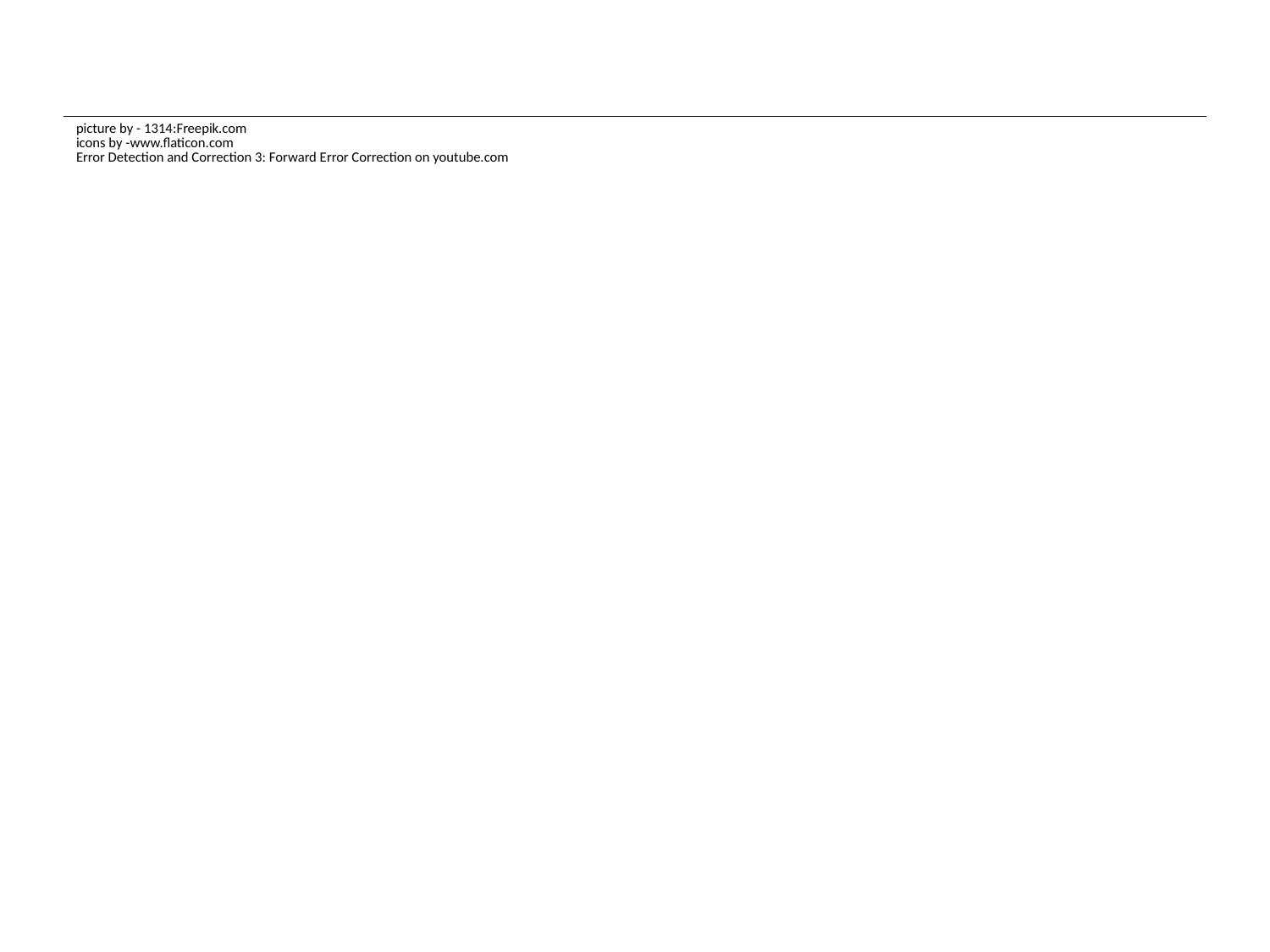

| picture by - 1314:Freepik.com icons by -www.flaticon.com Error Detection and Correction 3: Forward Error Correction on youtube.com |
| --- |